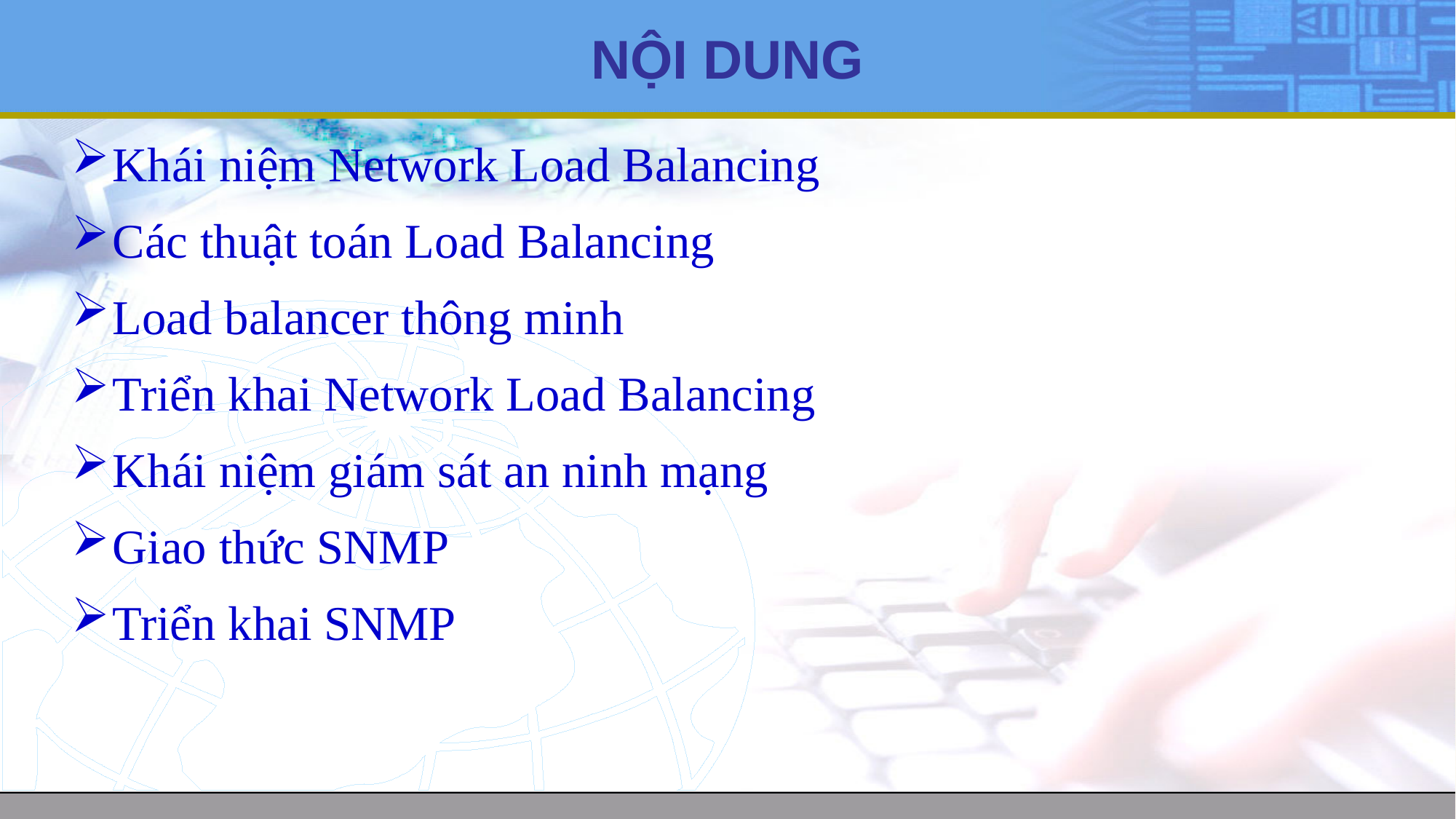

# NỘI DUNG
Khái niệm Network Load Balancing
Các thuật toán Load Balancing
Load balancer thông minh
Triển khai Network Load Balancing
Khái niệm giám sát an ninh mạng
Giao thức SNMP
Triển khai SNMP